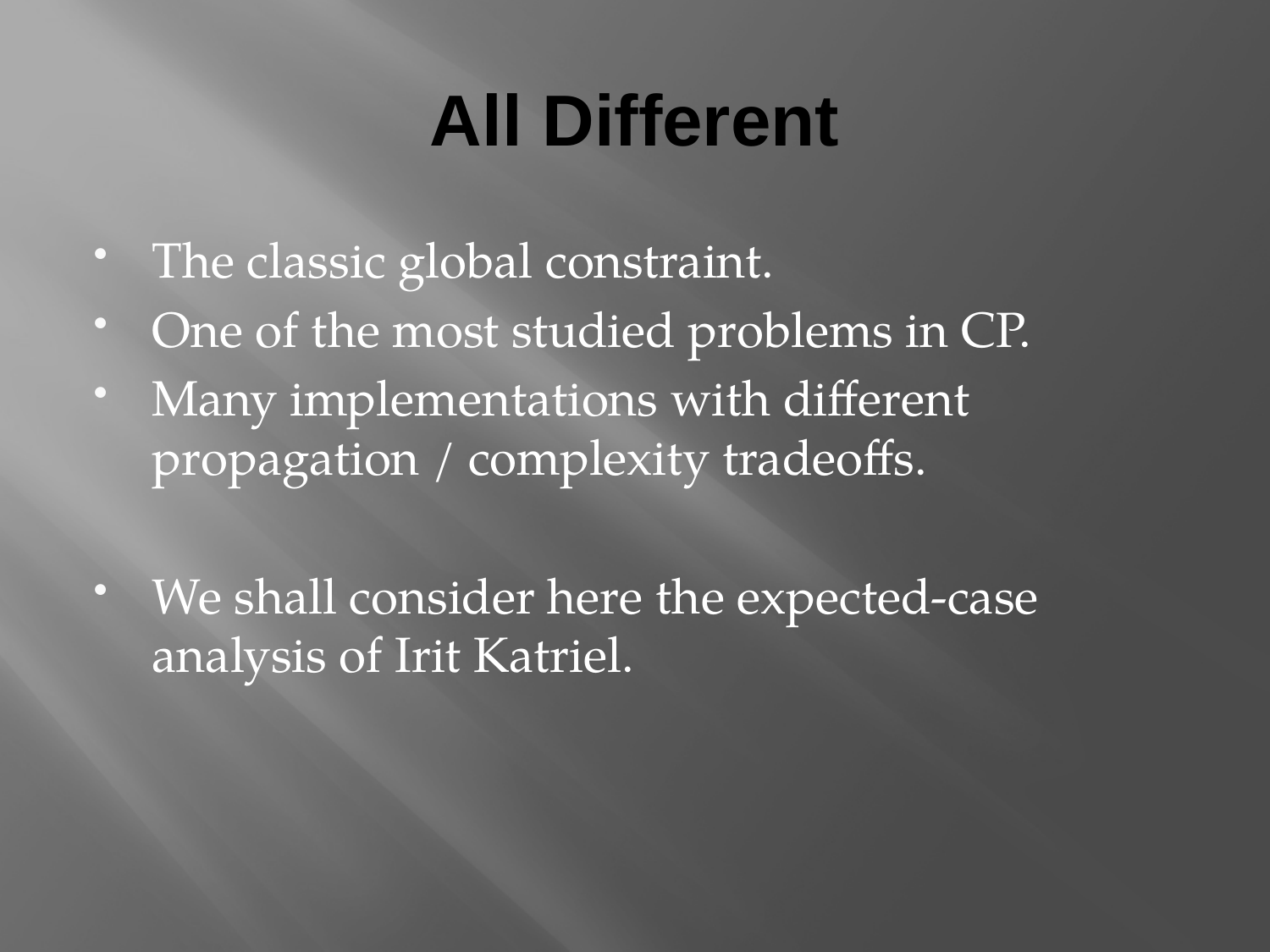

# All Different
The classic global constraint.
One of the most studied problems in CP.
Many implementations with different propagation / complexity tradeoffs.

We shall consider here the expected-case analysis of Irit Katriel.